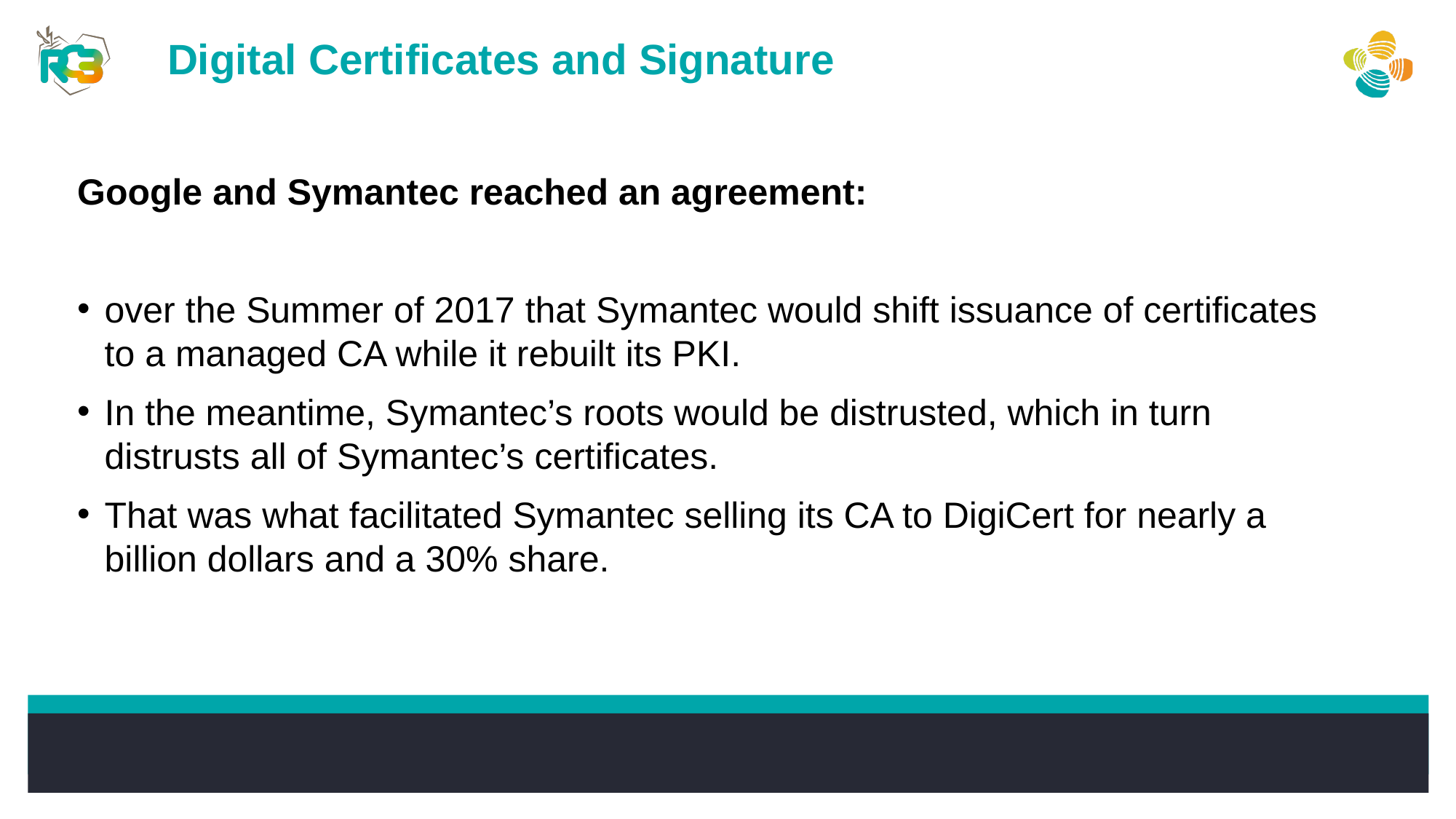

Digital Certificates and Signature

Google and Symantec reached an agreement:

over the Summer of 2017 that Symantec would shift issuance of certificates to a managed CA while it rebuilt its PKI.
In the meantime, Symantec’s roots would be distrusted, which in turn distrusts all of Symantec’s certificates.
That was what facilitated Symantec selling its CA to DigiCert for nearly a billion dollars and a 30% share.